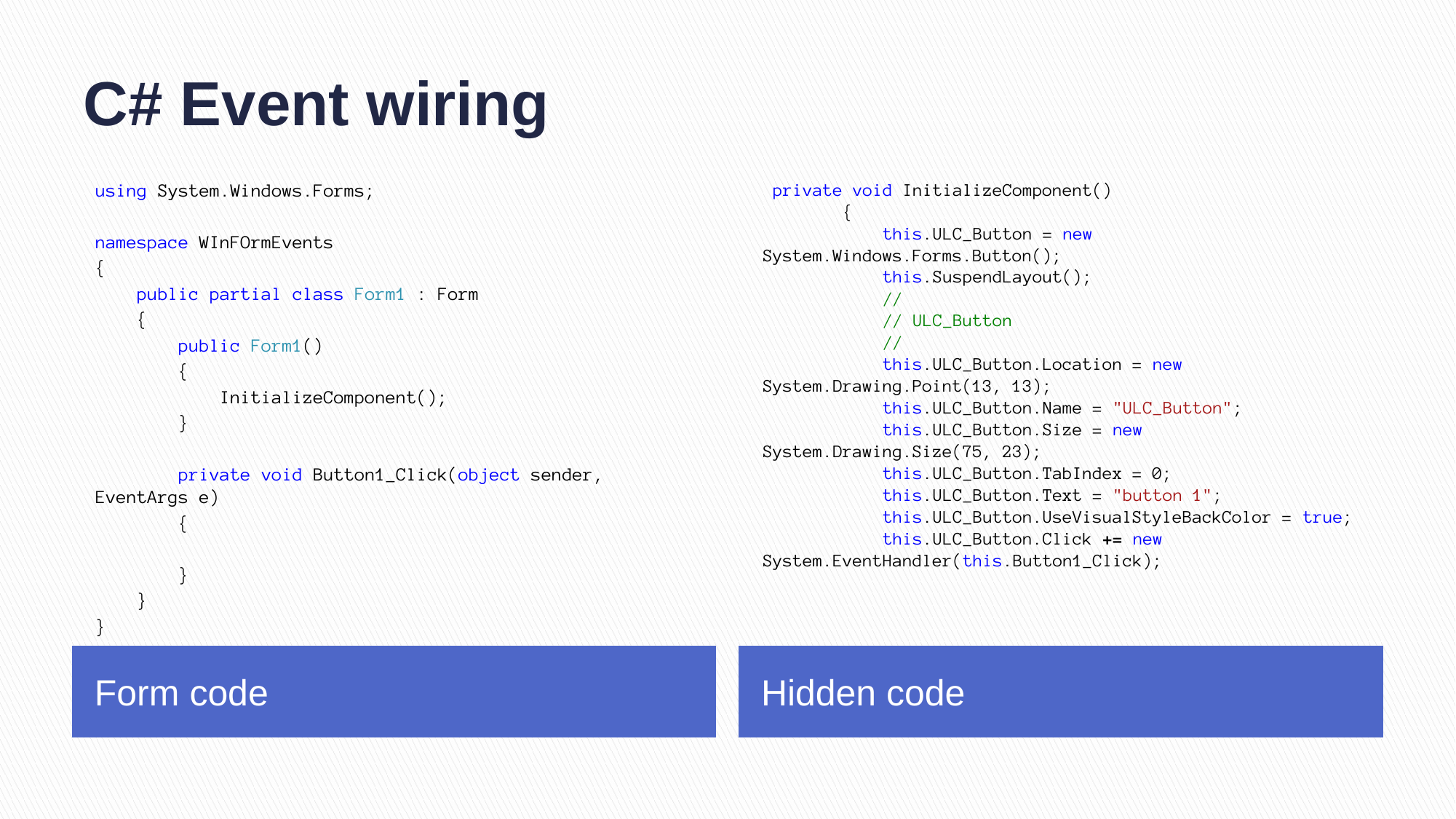

# C# Event wiring
using System.Windows.Forms;

namespace WInFOrmEvents
{
    public partial class Form1 : Form
    {
        public Form1()
        {
            InitializeComponent();
        }

        private void Button1_Click(object sender, EventArgs e)
        {

        }
    }
}
 private void InitializeComponent()
        {
            this.ULC_Button = new System.Windows.Forms.Button();
            this.SuspendLayout();
            //
            // ULC_Button
            //
            this.ULC_Button.Location = new System.Drawing.Point(13, 13);
            this.ULC_Button.Name = "ULC_Button";
            this.ULC_Button.Size = new System.Drawing.Size(75, 23);
            this.ULC_Button.TabIndex = 0;
            this.ULC_Button.Text = "button 1";
            this.ULC_Button.UseVisualStyleBackColor = true;
            this.ULC_Button.Click += new System.EventHandler(this.Button1_Click);
Form code
Hidden code